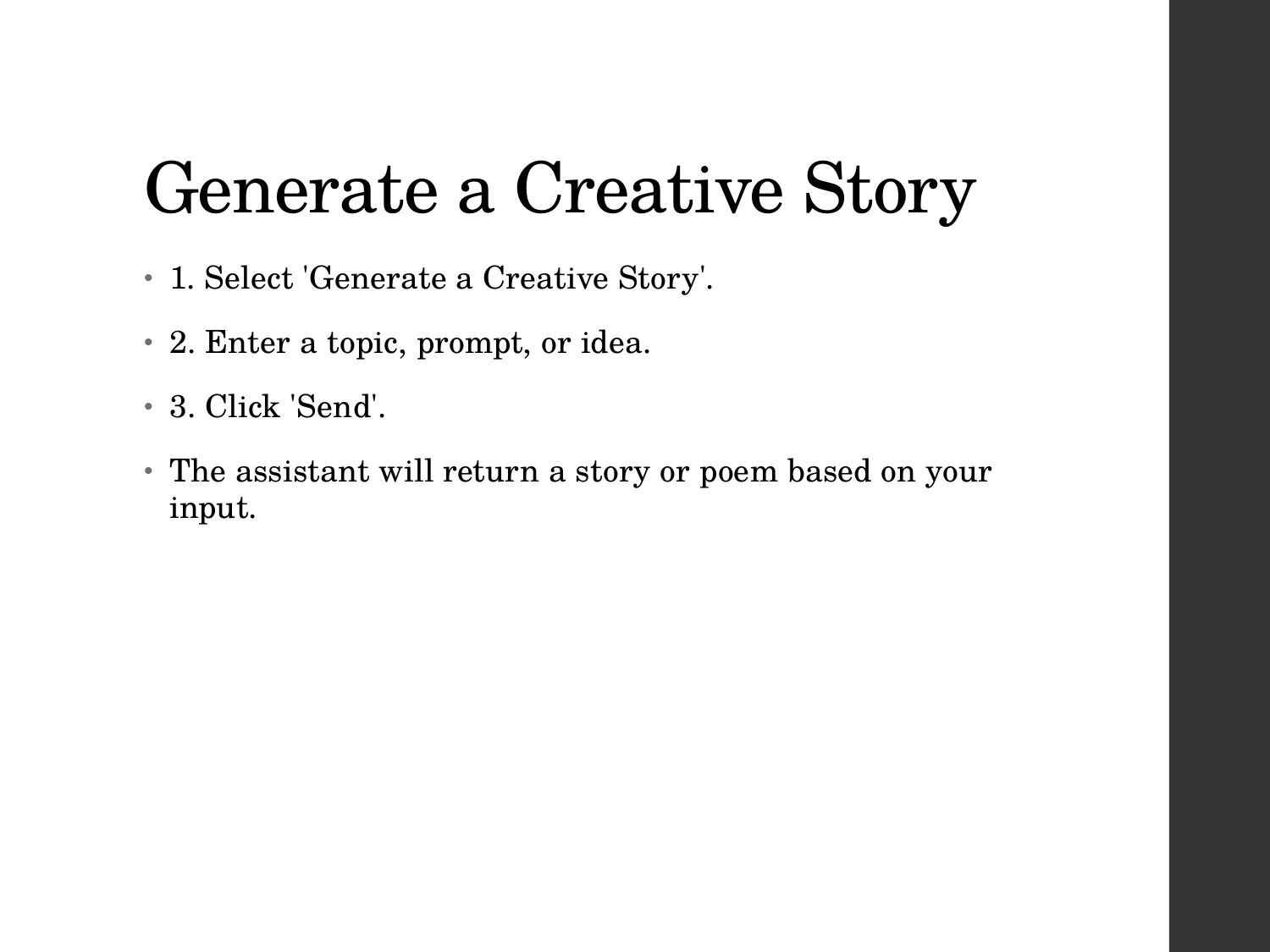

# Generate a Creative Story
1. Select 'Generate a Creative Story'.
2. Enter a topic, prompt, or idea.
3. Click 'Send'.
The assistant will return a story or poem based on your input.